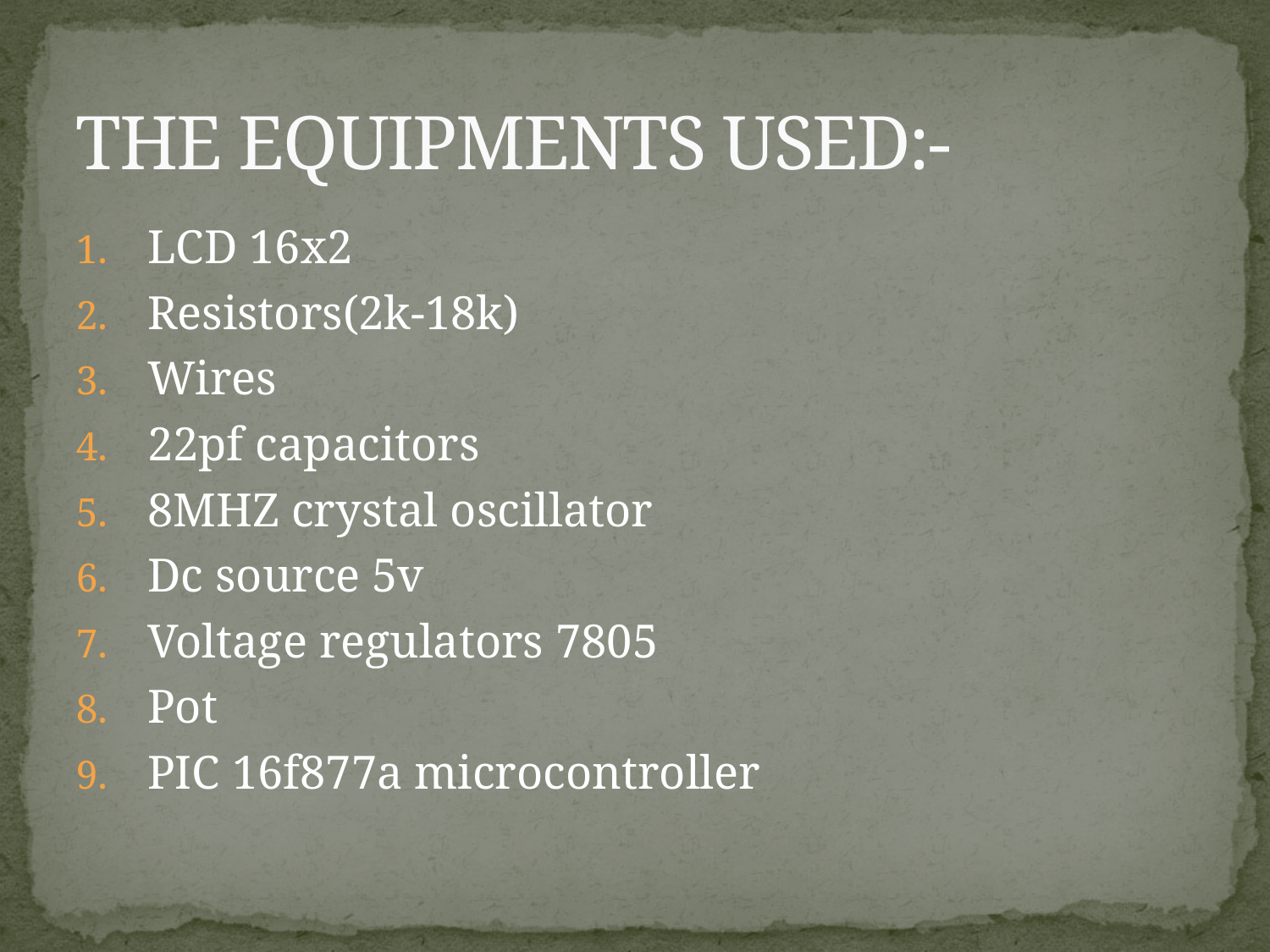

# THE EQUIPMENTS USED:-
LCD 16x2
Resistors(2k-18k)
Wires
22pf capacitors
8MHZ crystal oscillator
Dc source 5v
Voltage regulators 7805
Pot
PIC 16f877a microcontroller